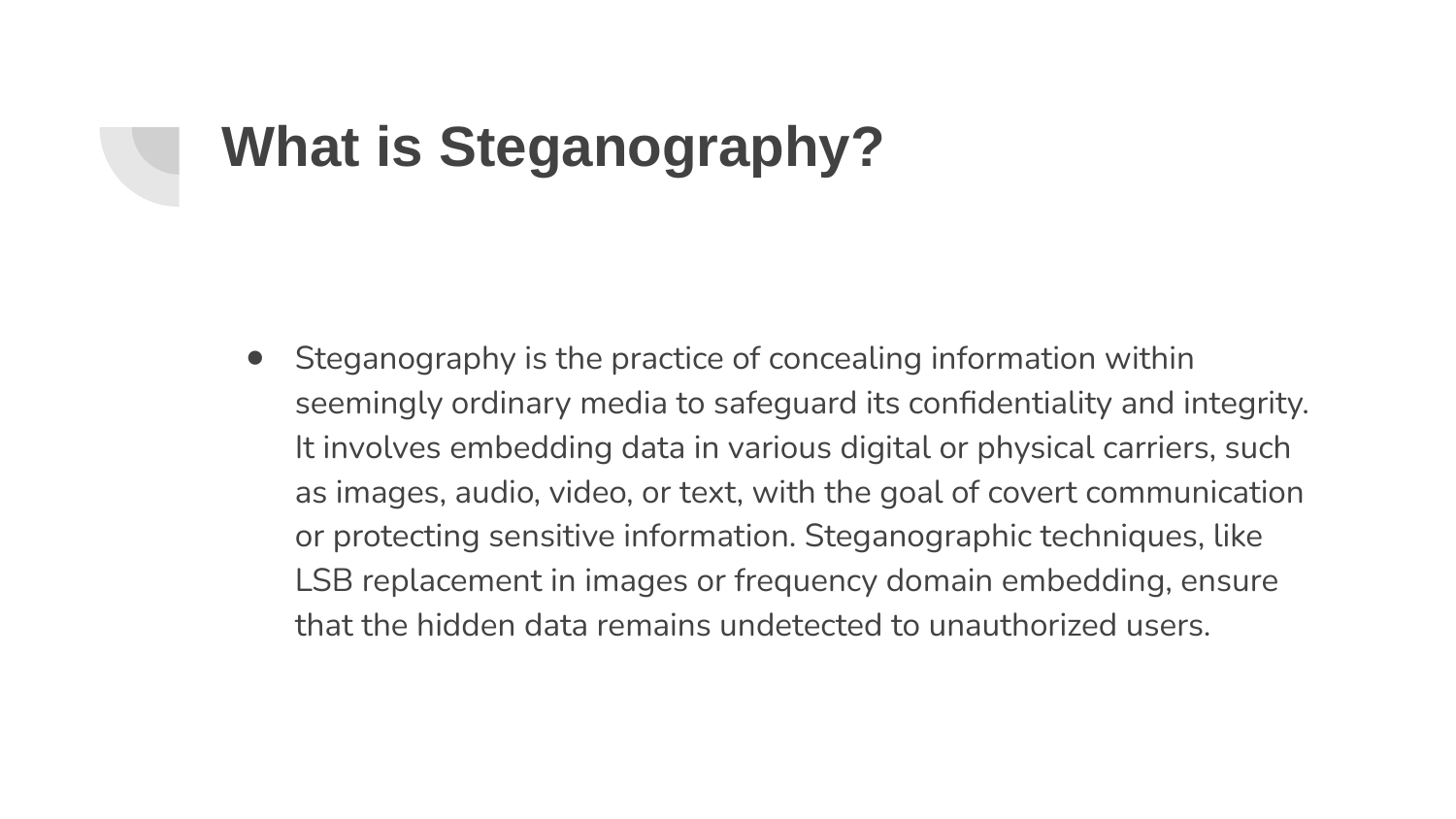

# What is Steganography?
Steganography is the practice of concealing information within seemingly ordinary media to safeguard its confidentiality and integrity. It involves embedding data in various digital or physical carriers, such as images, audio, video, or text, with the goal of covert communication or protecting sensitive information. Steganographic techniques, like LSB replacement in images or frequency domain embedding, ensure that the hidden data remains undetected to unauthorized users.